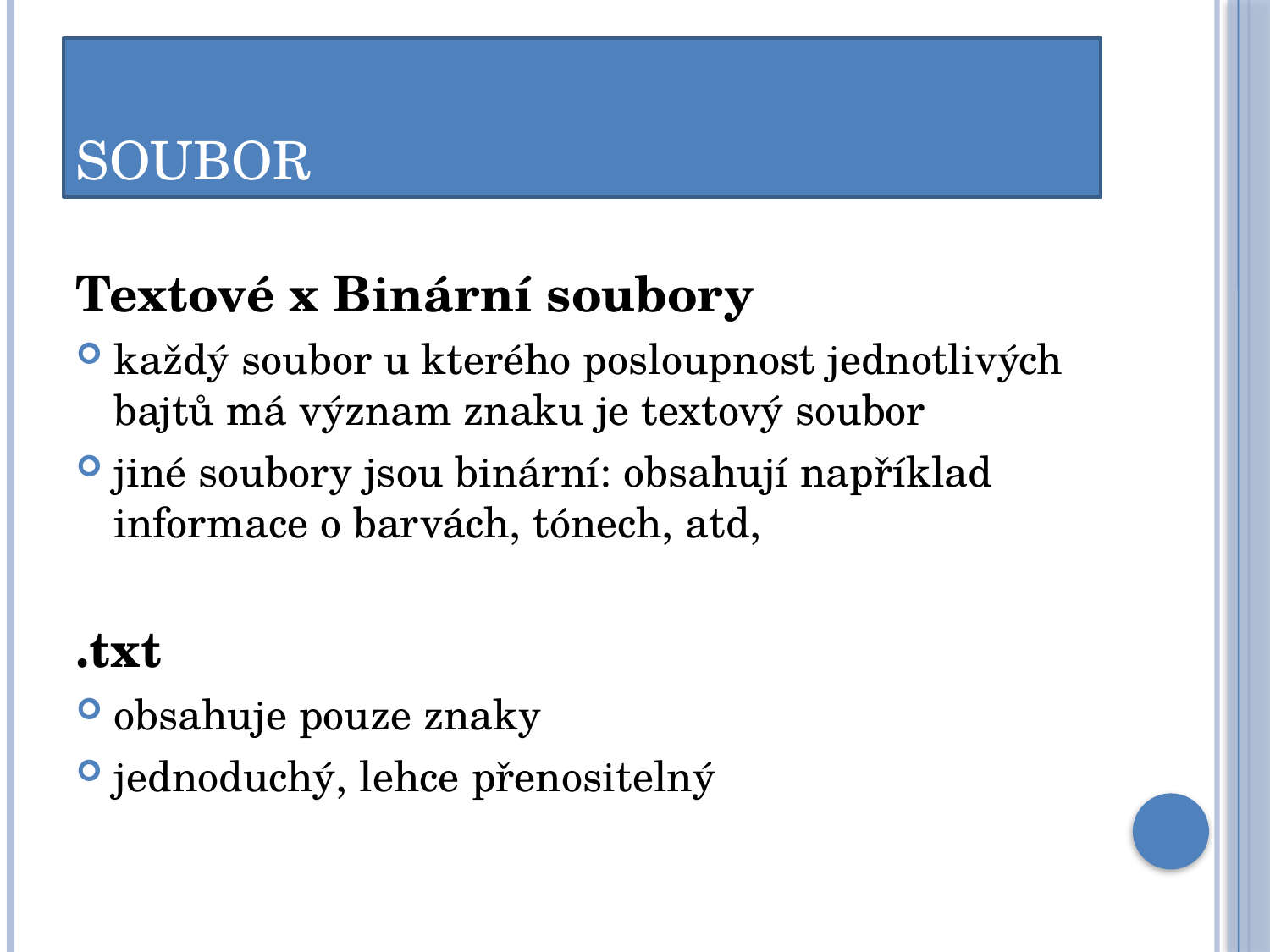

# Soubor
Textové x Binární soubory
každý soubor u kterého posloupnost jednotlivých bajtů má význam znaku je textový soubor
jiné soubory jsou binární: obsahují například informace o barvách, tónech, atd,

.txt
obsahuje pouze znaky
jednoduchý, lehce přenositelný